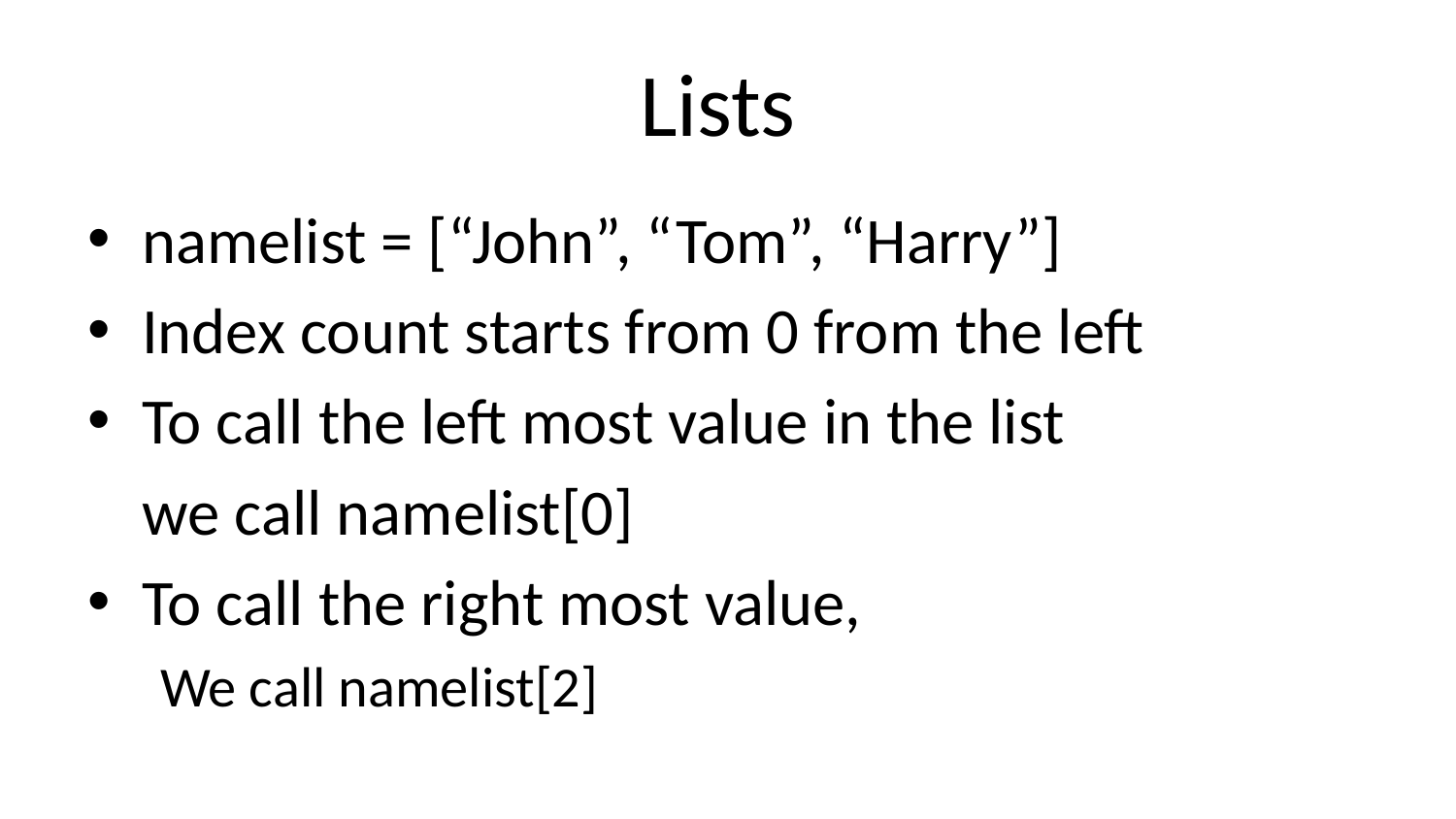

# Lists
namelist = [“John”, “Tom”, “Harry”]
Index count starts from 0 from the left
To call the left most value in the list
	we call namelist[0]
To call the right most value,
We call namelist[2]